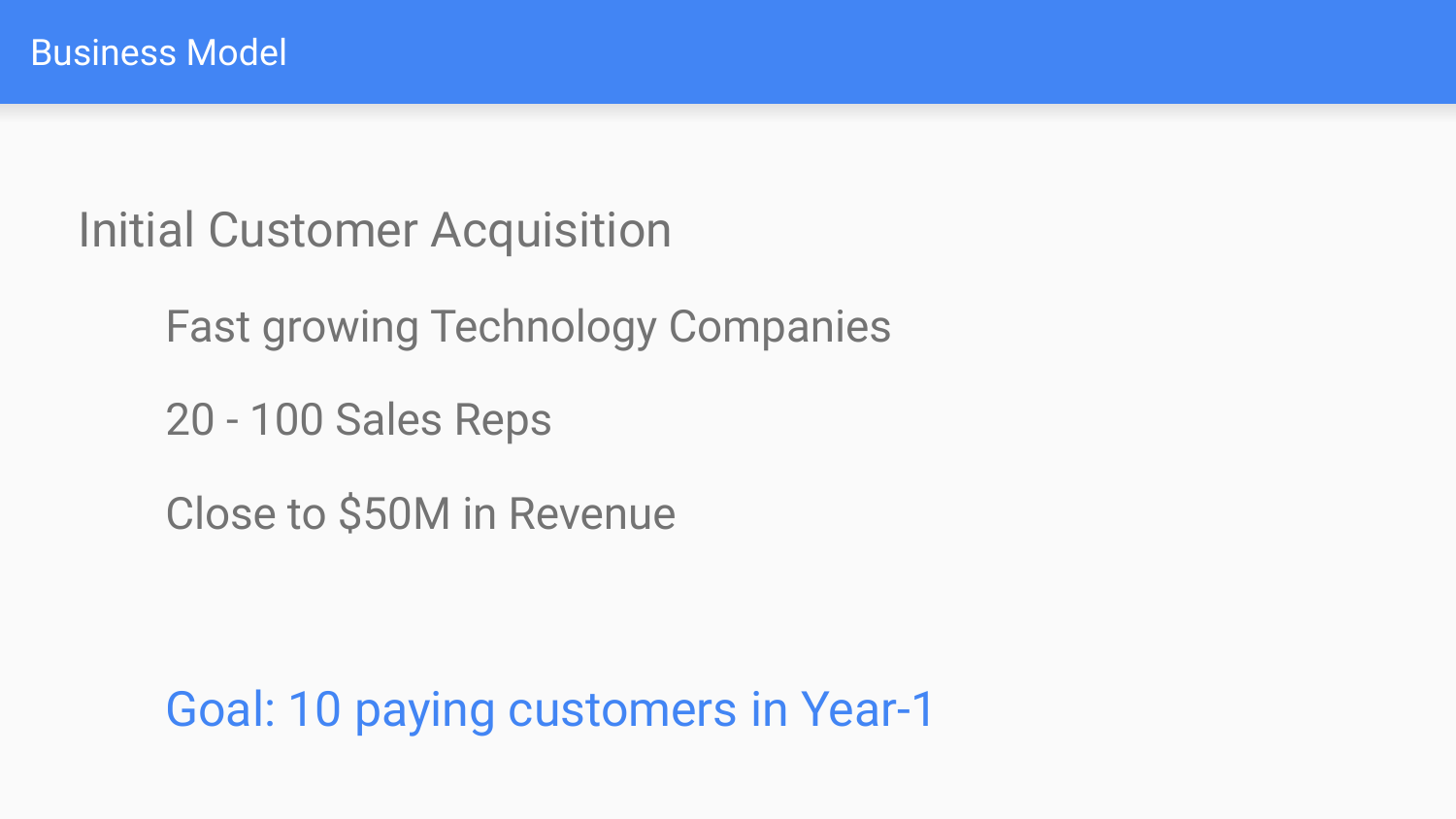

# Business Model
Initial Customer Acquisition
Fast growing Technology Companies
20 - 100 Sales Reps
Close to $50M in Revenue

Goal: 10 paying customers in Year-1